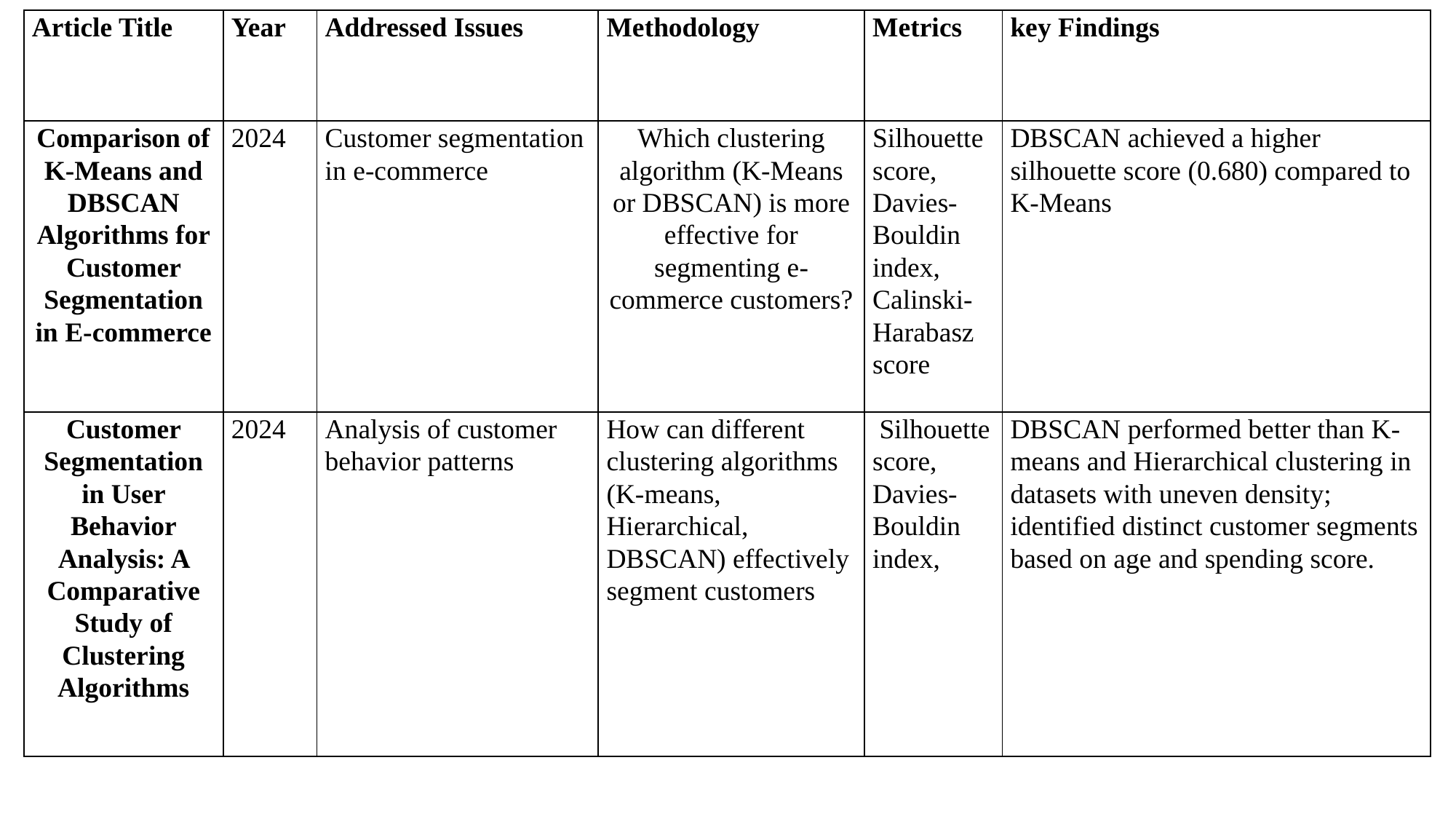

| Article Title | Year | Addressed Issues | Methodology | Metrics | key Findings |
| --- | --- | --- | --- | --- | --- |
| Comparison of K-Means and DBSCAN Algorithms for Customer Segmentation in E-commerce | 2024 | Customer segmentation in e-commerce | Which clustering algorithm (K-Means or DBSCAN) is more effective for segmenting e-commerce customers? | Silhouette score, Davies-Bouldin index, Calinski-Harabasz score | DBSCAN achieved a higher silhouette score (0.680) compared to K-Means |
| Customer Segmentation in User Behavior Analysis: A Comparative Study of Clustering Algorithms | 2024 | Analysis of customer behavior patterns | How can different clustering algorithms (K-means, Hierarchical, DBSCAN) effectively segment customers | Silhouette score, Davies-Bouldin index, | DBSCAN performed better than K-means and Hierarchical clustering in datasets with uneven density; identified distinct customer segments based on age and spending score. |